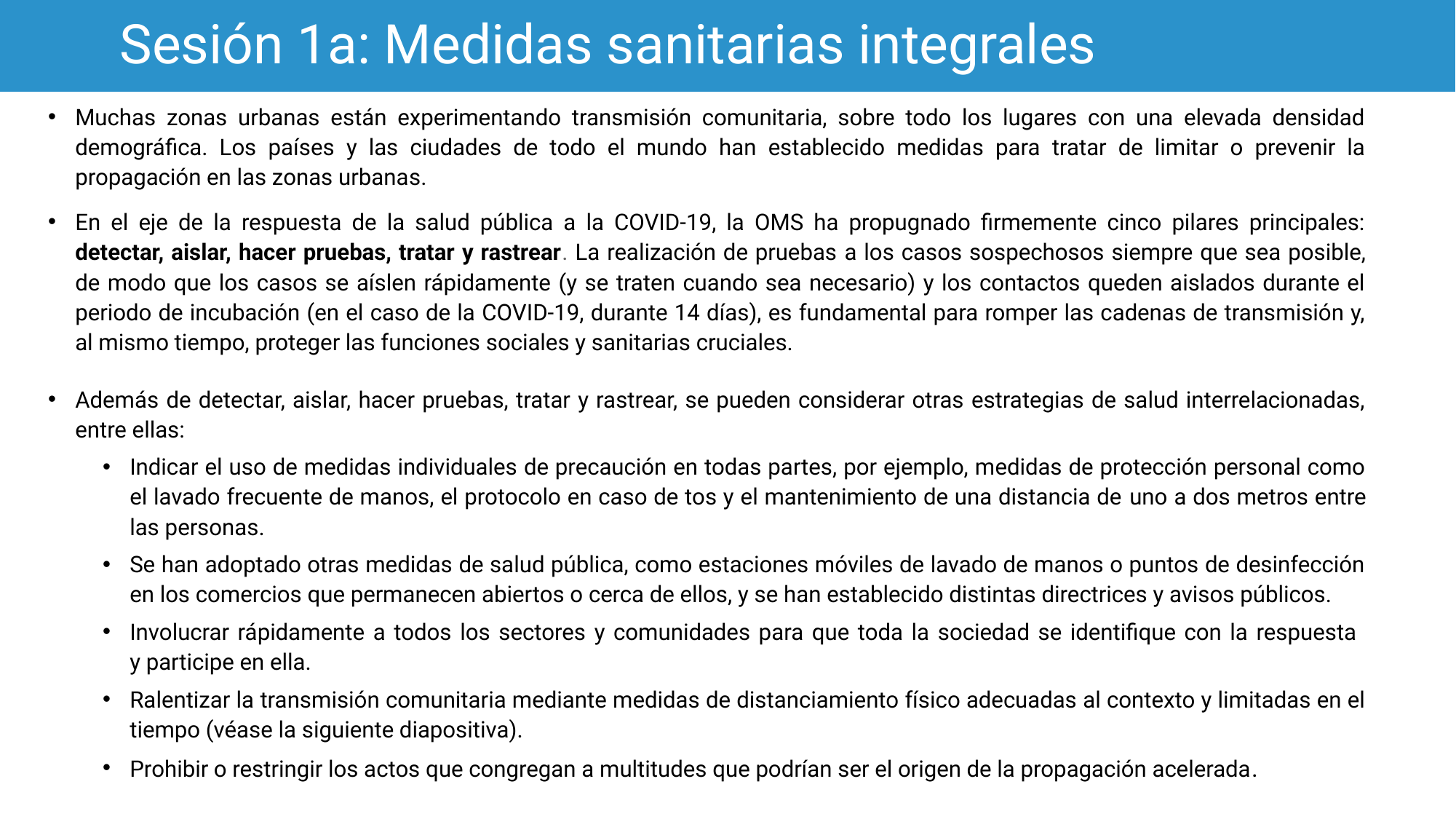

Sesión 1a: Medidas sanitarias integrales
Muchas zonas urbanas están experimentando transmisión comunitaria, sobre todo los lugares con una elevada densidad demográfica. Los países y las ciudades de todo el mundo han establecido medidas para tratar de limitar o prevenir la propagación en las zonas urbanas.
En el eje de la respuesta de la salud pública a la COVID-19, la OMS ha propugnado firmemente cinco pilares principales: detectar, aislar, hacer pruebas, tratar y rastrear. La realización de pruebas a los casos sospechosos siempre que sea posible, de modo que los casos se aíslen rápidamente (y se traten cuando sea necesario) y los contactos queden aislados durante el periodo de incubación (en el caso de la COVID-19, durante 14 días), es fundamental para romper las cadenas de transmisión y, al mismo tiempo, proteger las funciones sociales y sanitarias cruciales.
Además de detectar, aislar, hacer pruebas, tratar y rastrear, se pueden considerar otras estrategias de salud interrelacionadas, entre ellas:
Indicar el uso de medidas individuales de precaución en todas partes, por ejemplo, medidas de protección personal como el lavado frecuente de manos, el protocolo en caso de tos y el mantenimiento de una distancia de uno a dos metros entre las personas.
Se han adoptado otras medidas de salud pública, como estaciones móviles de lavado de manos o puntos de desinfección en los comercios que permanecen abiertos o cerca de ellos, y se han establecido distintas directrices y avisos públicos.
Involucrar rápidamente a todos los sectores y comunidades para que toda la sociedad se identifique con la respuesta
y participe en ella.
Ralentizar la transmisión comunitaria mediante medidas de distanciamiento físico adecuadas al contexto y limitadas en el tiempo (véase la siguiente diapositiva).
Prohibir o restringir los actos que congregan a multitudes que podrían ser el origen de la propagación acelerada.